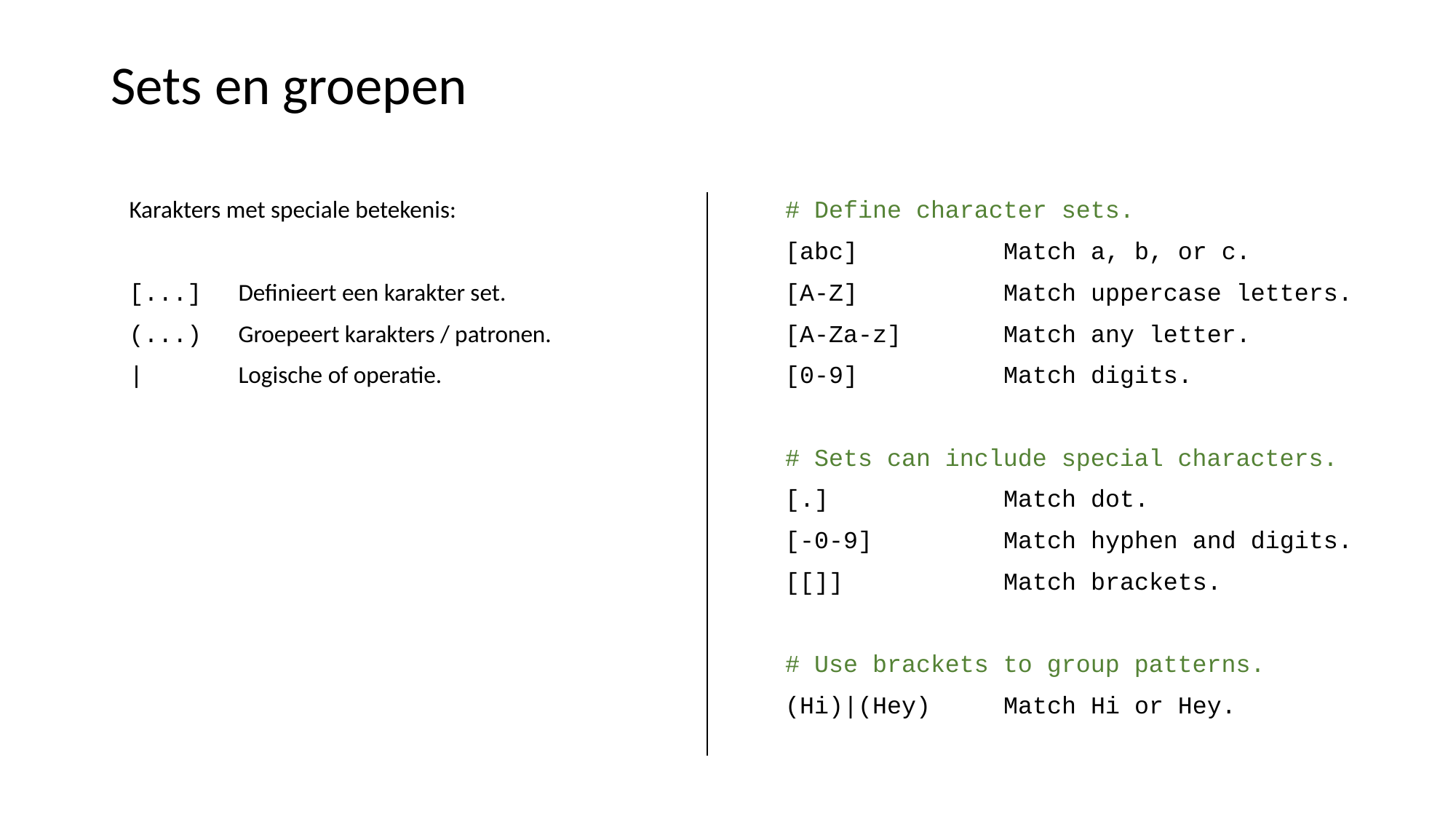

# Sets en groepen
Karakters met speciale betekenis:

[...]	Definieert een karakter set.
(...)	Groepeert karakters / patronen.
|	Logische of operatie.

# Define character sets.
[abc]		Match a, b, or c.
[A-Z]		Match uppercase letters.
[A-Za-z]	Match any letter.
[0-9]		Match digits.

# Sets can include special characters.
[.]		Match dot.
[-0-9]		Match hyphen and digits.
[[]]		Match brackets.

# Use brackets to group patterns.
(Hi)|(Hey)	Match Hi or Hey.